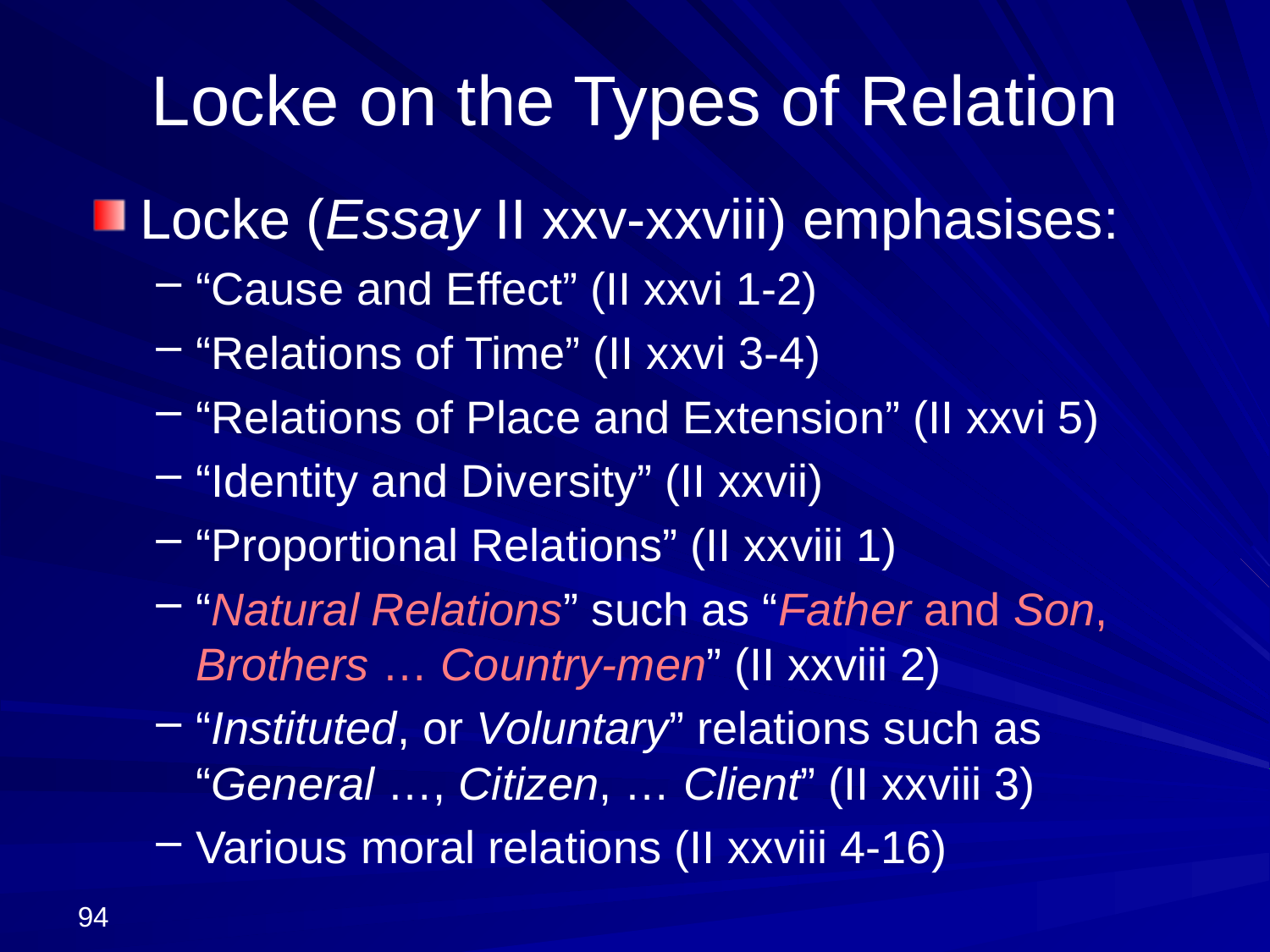

# Locke on the Types of Relation
Locke (Essay II xxv-xxviii) emphasises:
“Cause and Effect” (II xxvi 1‑2)
“Relations of Time” (II xxvi 3‑4)
“Relations of Place and Extension” (II xxvi 5)
“Identity and Diversity” (II xxvii)
“Proportional Relations” (II xxviii 1)
“Natural Relations” such as “Father and Son, Brothers … Country-men” (II xxviii 2)
“Instituted, or Voluntary” relations such as “General …, Citizen, … Client” (II xxviii 3)
Various moral relations (II xxviii 4‑16)
94